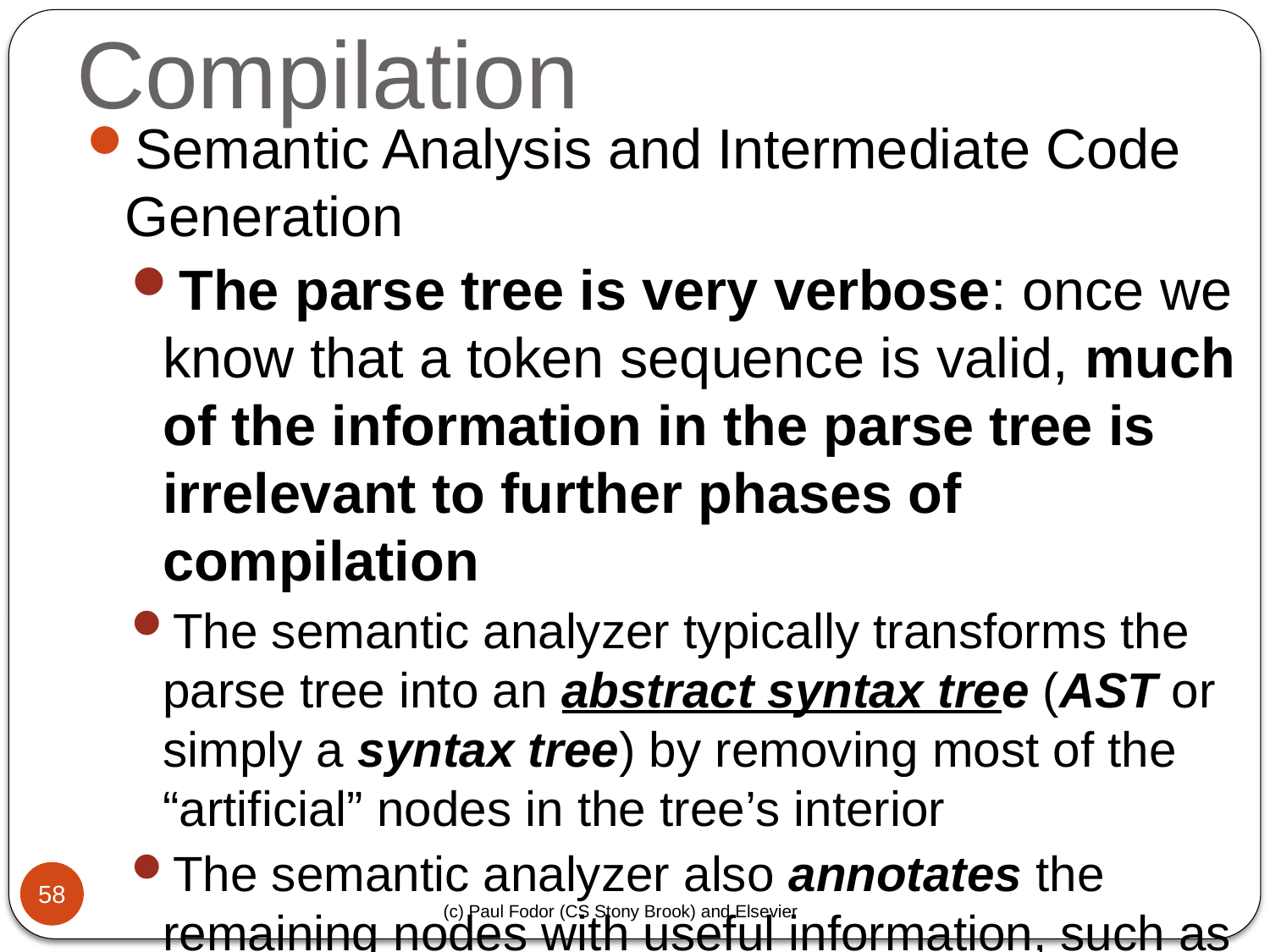

# An Overview of Compilation
Semantic Analysis and Intermediate Code Generation
The parse tree is very verbose: once we know that a token sequence is valid, much of the information in the parse tree is irrelevant to further phases of compilation
The semantic analyzer typically transforms the parse tree into an abstract syntax tree (AST or simply a syntax tree) by removing most of the “artificial” nodes in the tree’s interior
The semantic analyzer also annotates the remaining nodes with useful information, such as pointers from identifiers to their symbol table entries
The annotations attached to a particular node are known as its attributes
58